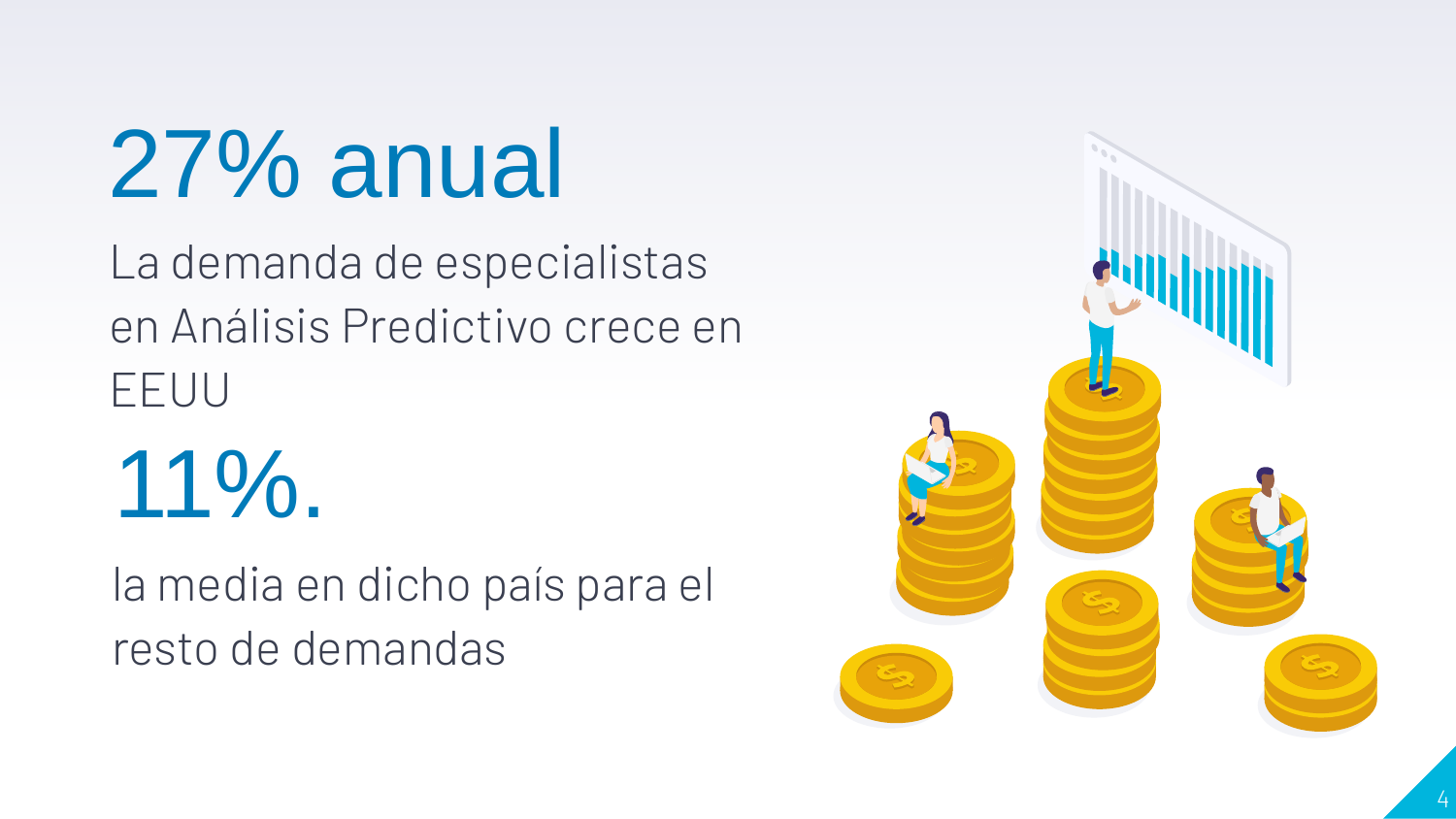

27% anual

La demanda de especialistas en Análisis Predictivo crece en EEUU
11%.
la media en dicho país para el resto de demandas
4